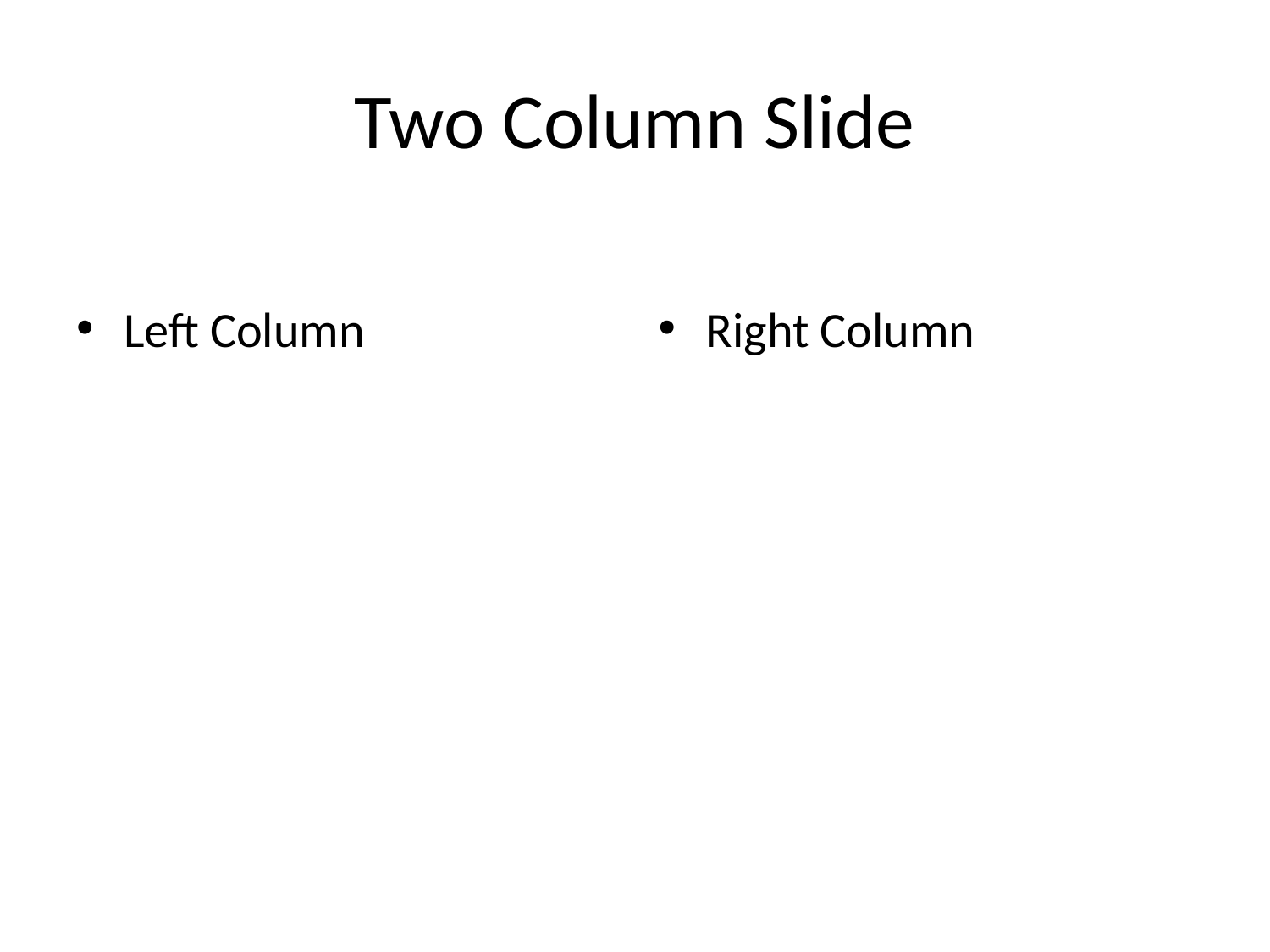

# Two Column Slide

Left Column

Right Column